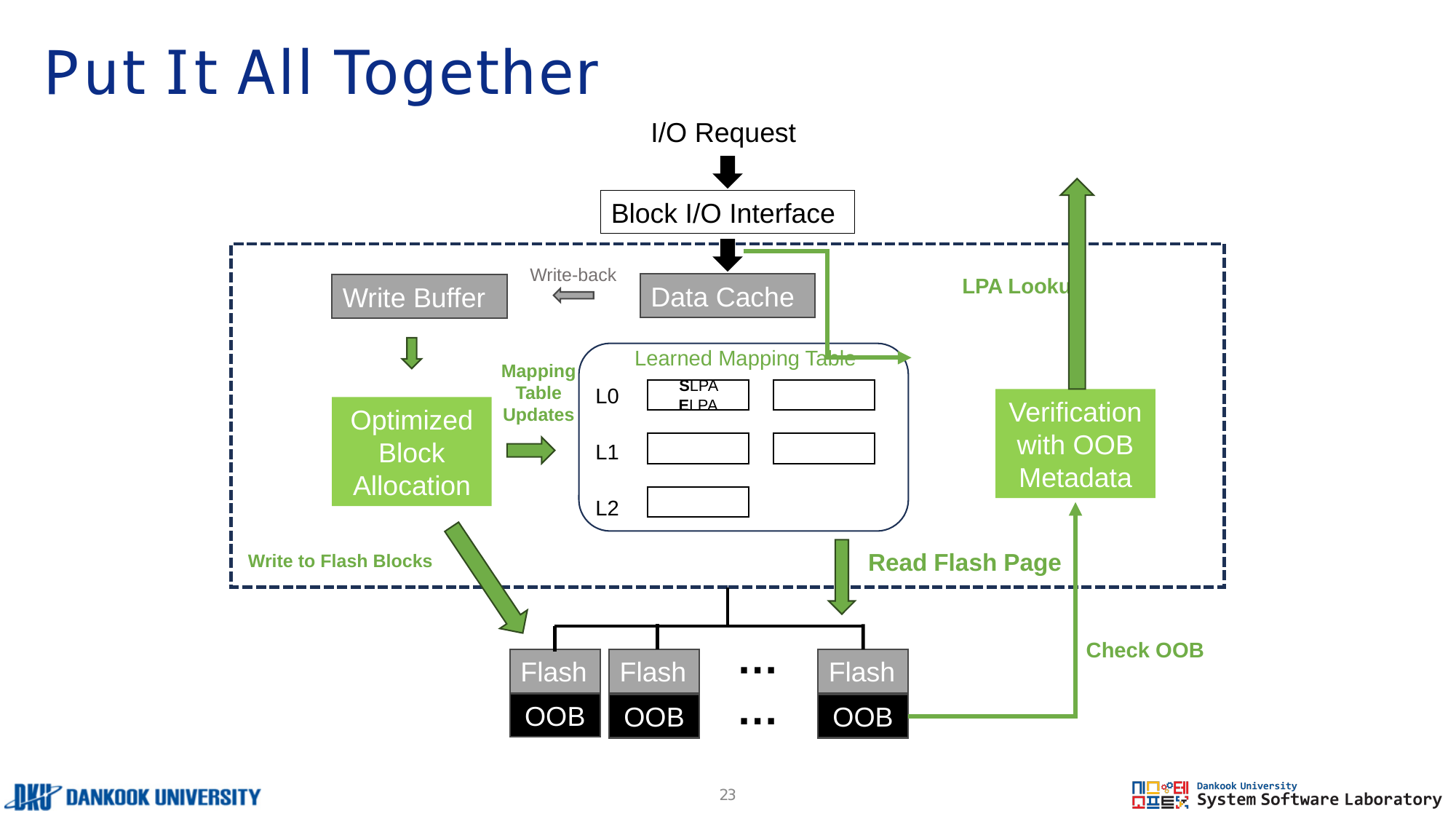

# Put It All Together
I/O Request

Block I/O Interface

Write-back

LPA Lookup
Data Cache
Write Buffer

Learned Mapping Table

L0
SLPA ELPA

L1

L2

Mapping Table Updates
Verification with OOB Metadata
Optimized
Block
Allocation

Read Flash Page
Write to Flash Blocks

…
…
Check OOB
Flash
Flash
Flash
OOB
OOB
OOB
23